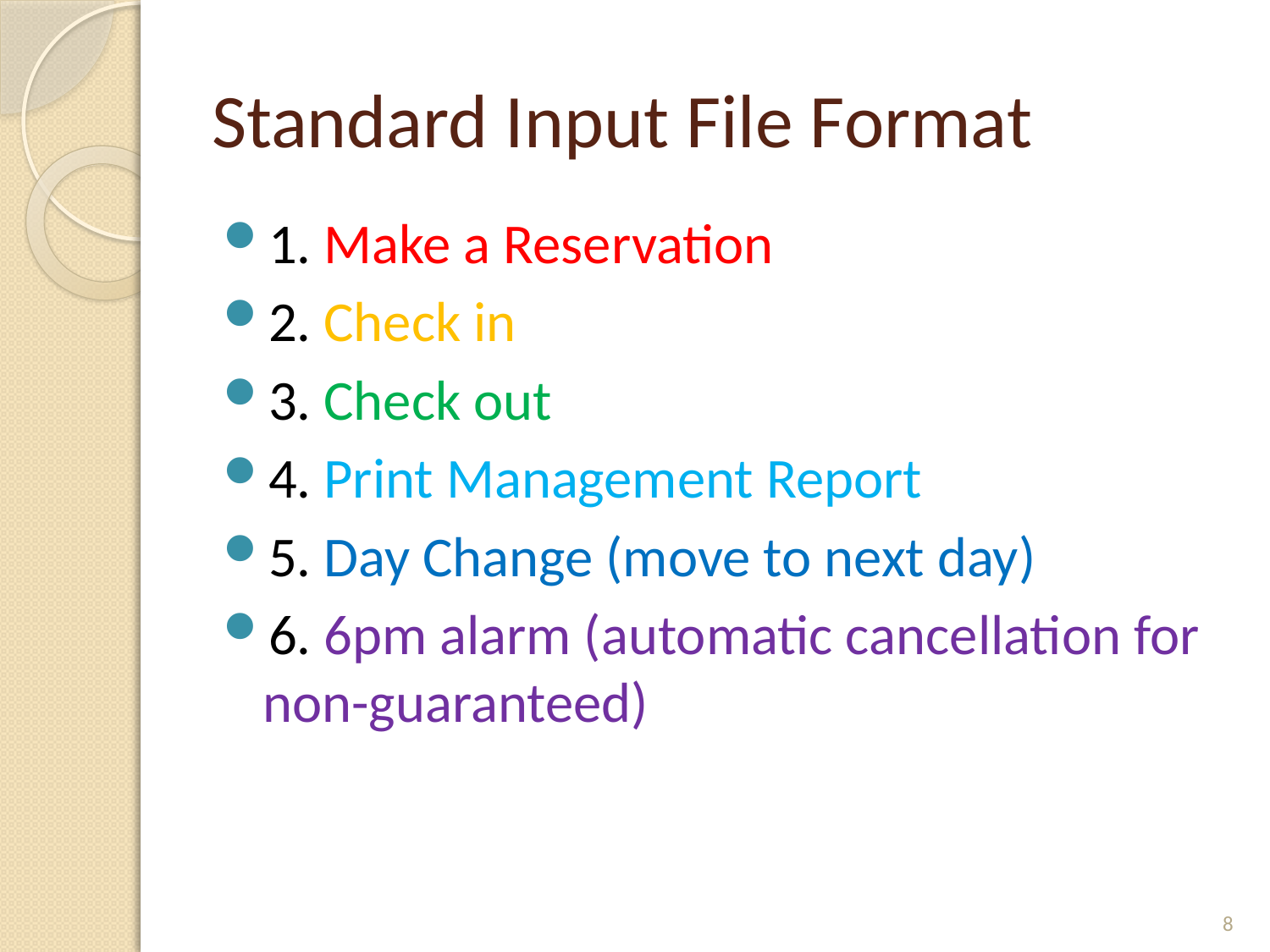

# Standard Input File Format
1. Make a Reservation
2. Check in
3. Check out
4. Print Management Report
5. Day Change (move to next day)
6. 6pm alarm (automatic cancellation for non-guaranteed)
8